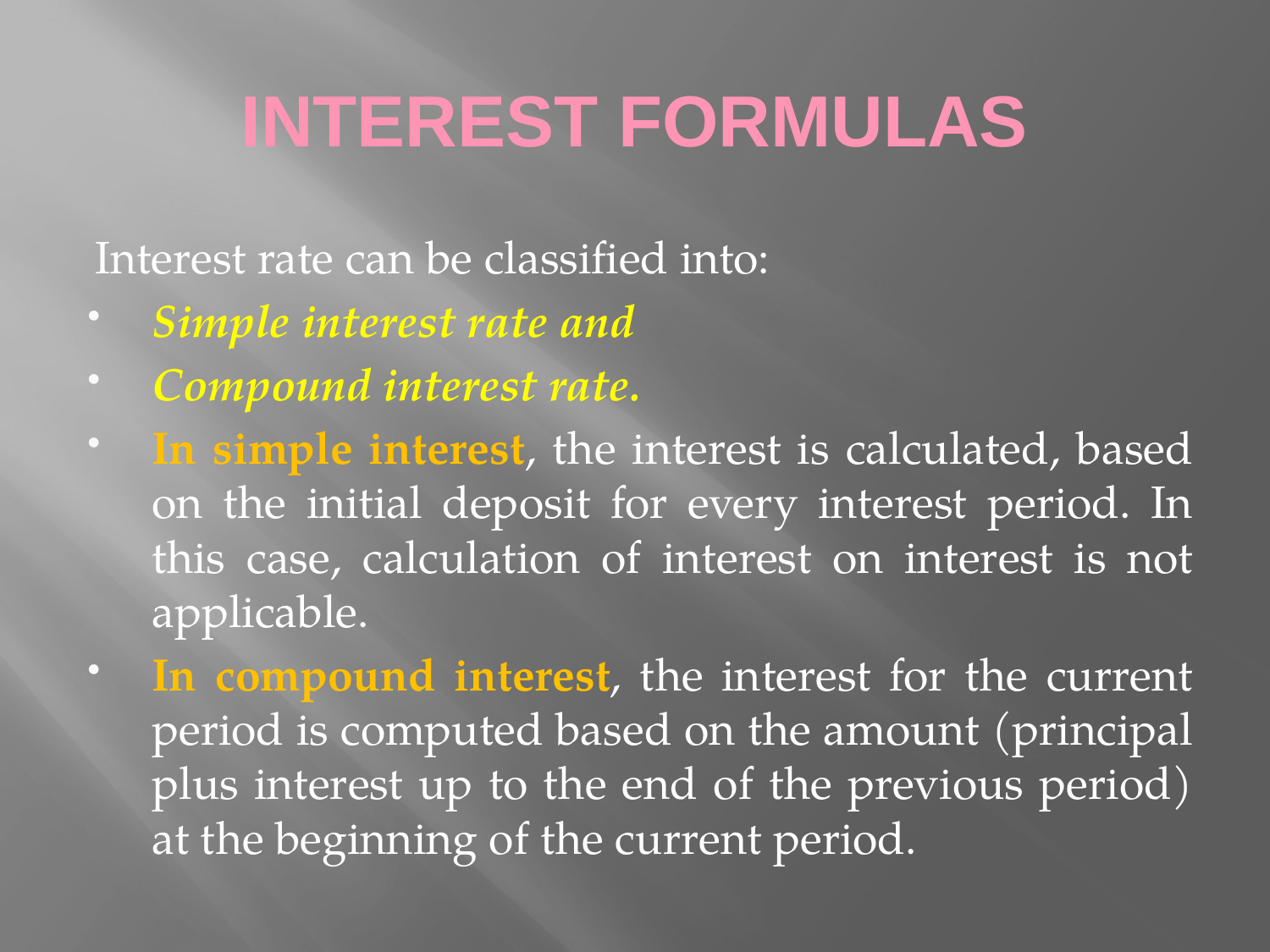

# INTEREST FORMULAS
Interest rate can be classified into:
Simple interest rate and
Compound interest rate.
In simple interest, the interest is calculated, based on the initial deposit for every interest period. In this case, calculation of interest on interest is not applicable.
In compound interest, the interest for the current period is computed based on the amount (principal plus interest up to the end of the previous period) at the beginning of the current period.